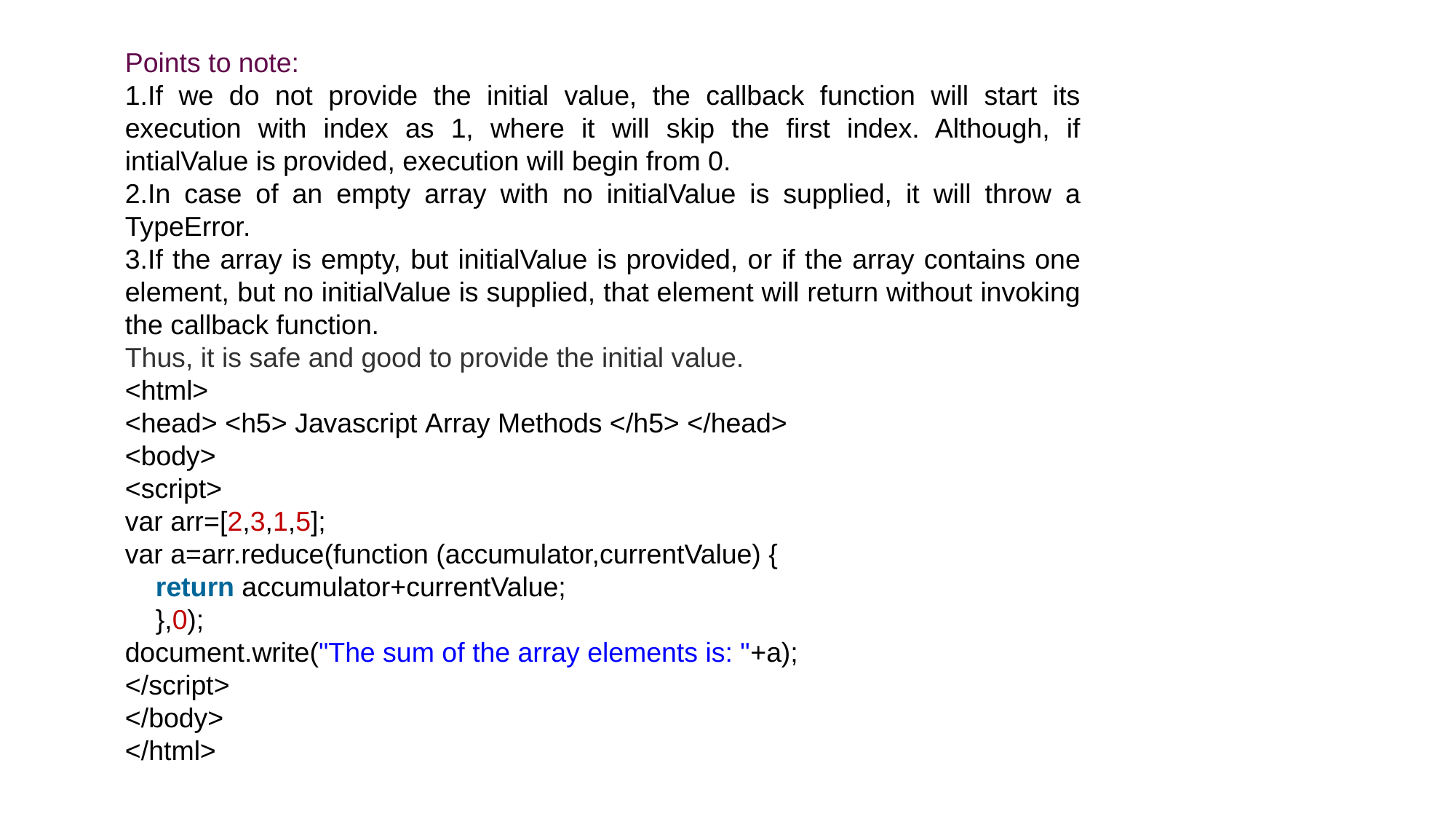

Points to note:
If we do not provide the initial value, the callback function will start its execution with index as 1, where it will skip the first index. Although, if intialValue is provided, execution will begin from 0.
In case of an empty array with no initialValue is supplied, it will throw a TypeError.
If the array is empty, but initialValue is provided, or if the array contains one element, but no initialValue is supplied, that element will return without invoking the callback function.
Thus, it is safe and good to provide the initial value.
<html>
<head> <h5> Javascript Array Methods </h5> </head>
<body>
<script>
var arr=[2,3,1,5];
var a=arr.reduce(function (accumulator,currentValue) {
    return accumulator+currentValue;
    },0);
document.write("The sum of the array elements is: "+a);
</script>
</body>
</html>